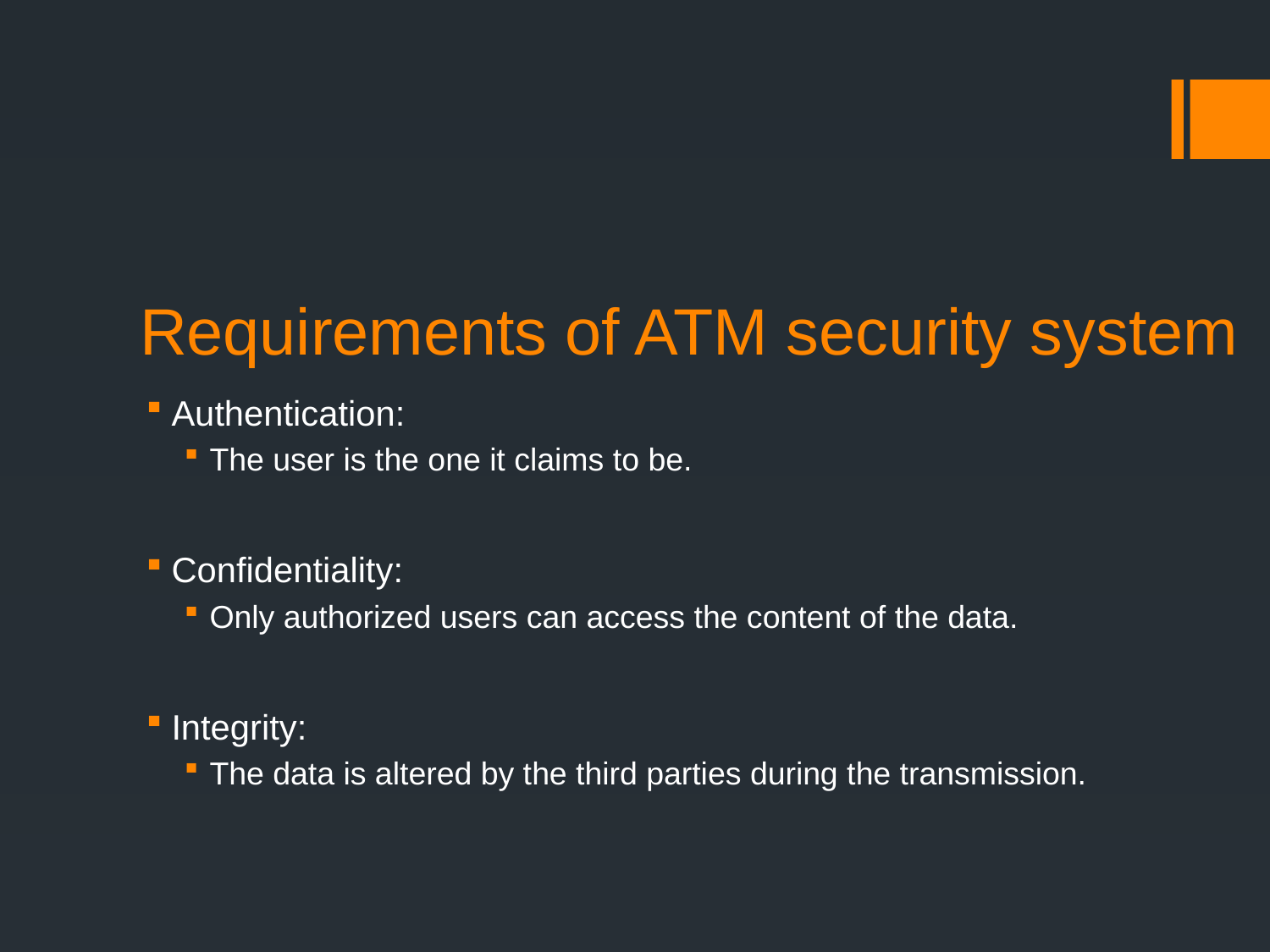

# Requirements of ATM security system
Authentication:
The user is the one it claims to be.

Confidentiality:
Only authorized users can access the content of the data.

Integrity:
The data is altered by the third parties during the transmission.